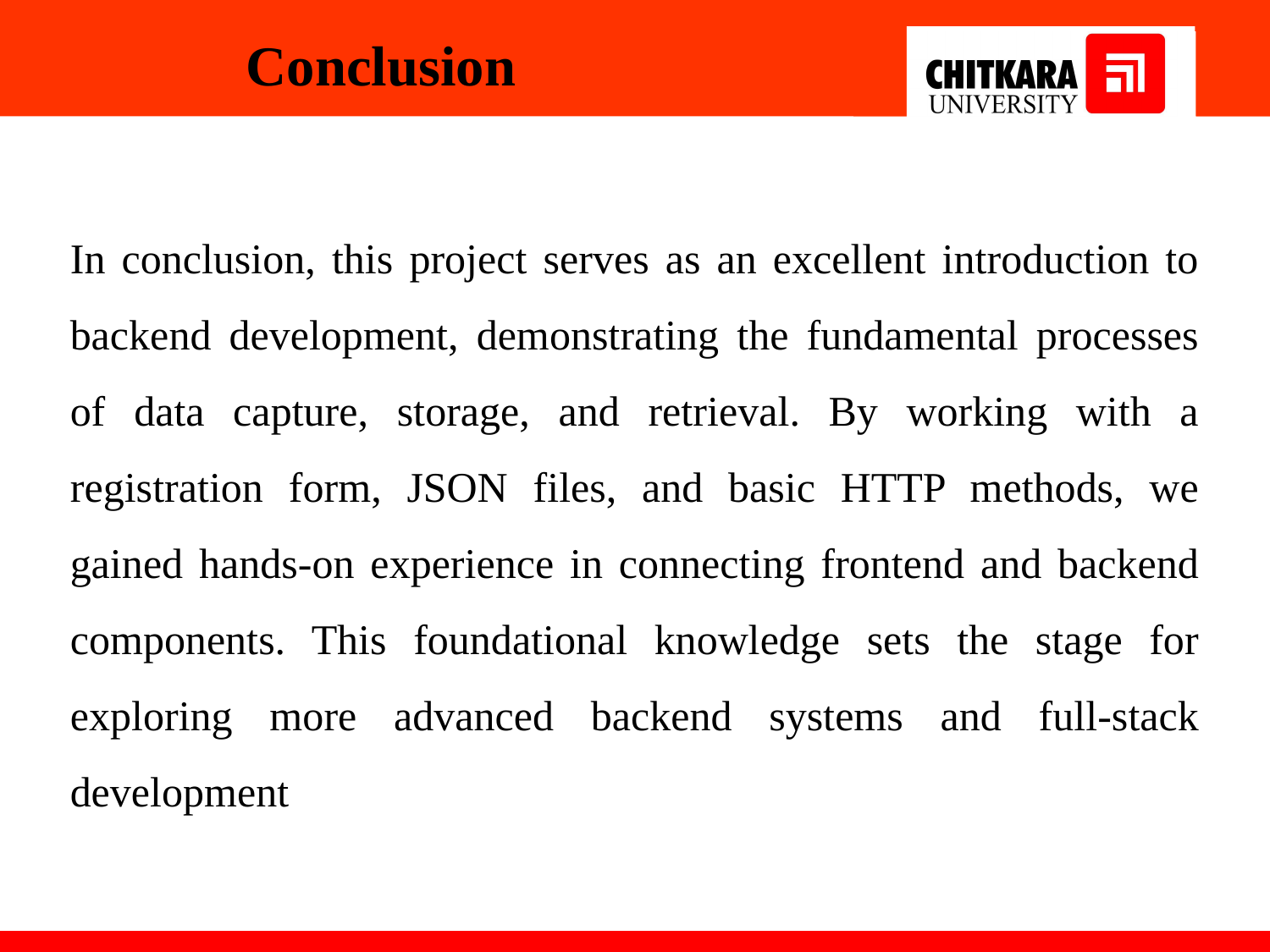

# Conclusion
In conclusion, this project serves as an excellent introduction to backend development, demonstrating the fundamental processes of data capture, storage, and retrieval. By working with a registration form, JSON files, and basic HTTP methods, we gained hands-on experience in connecting frontend and backend components. This foundational knowledge sets the stage for exploring more advanced backend systems and full-stack development